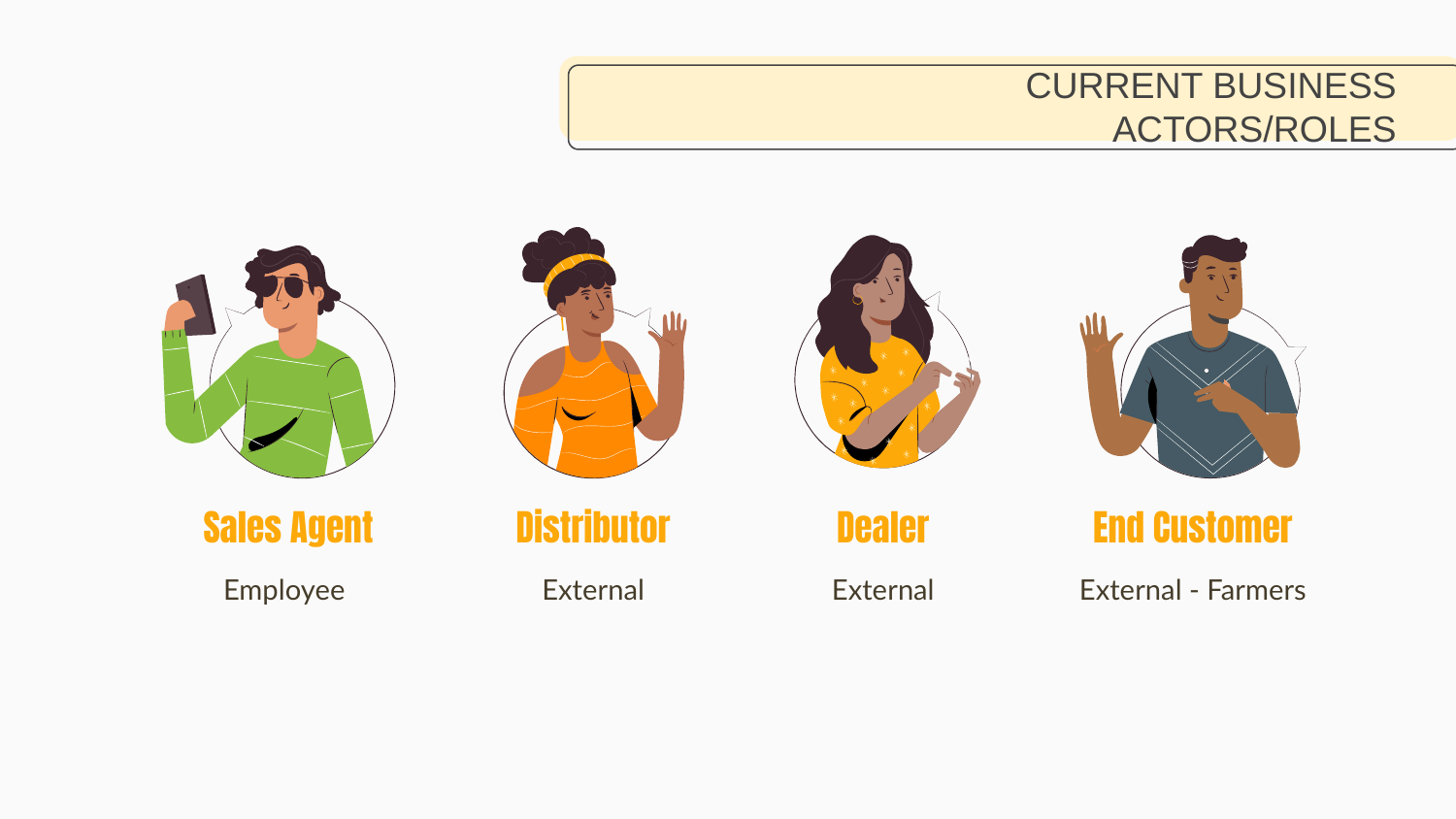

# CURRENT BUSINESS ACTORS/ROLES

Sales Agent
Distributor
Dealer
End Customer
External
External
External - Farmers
Employee